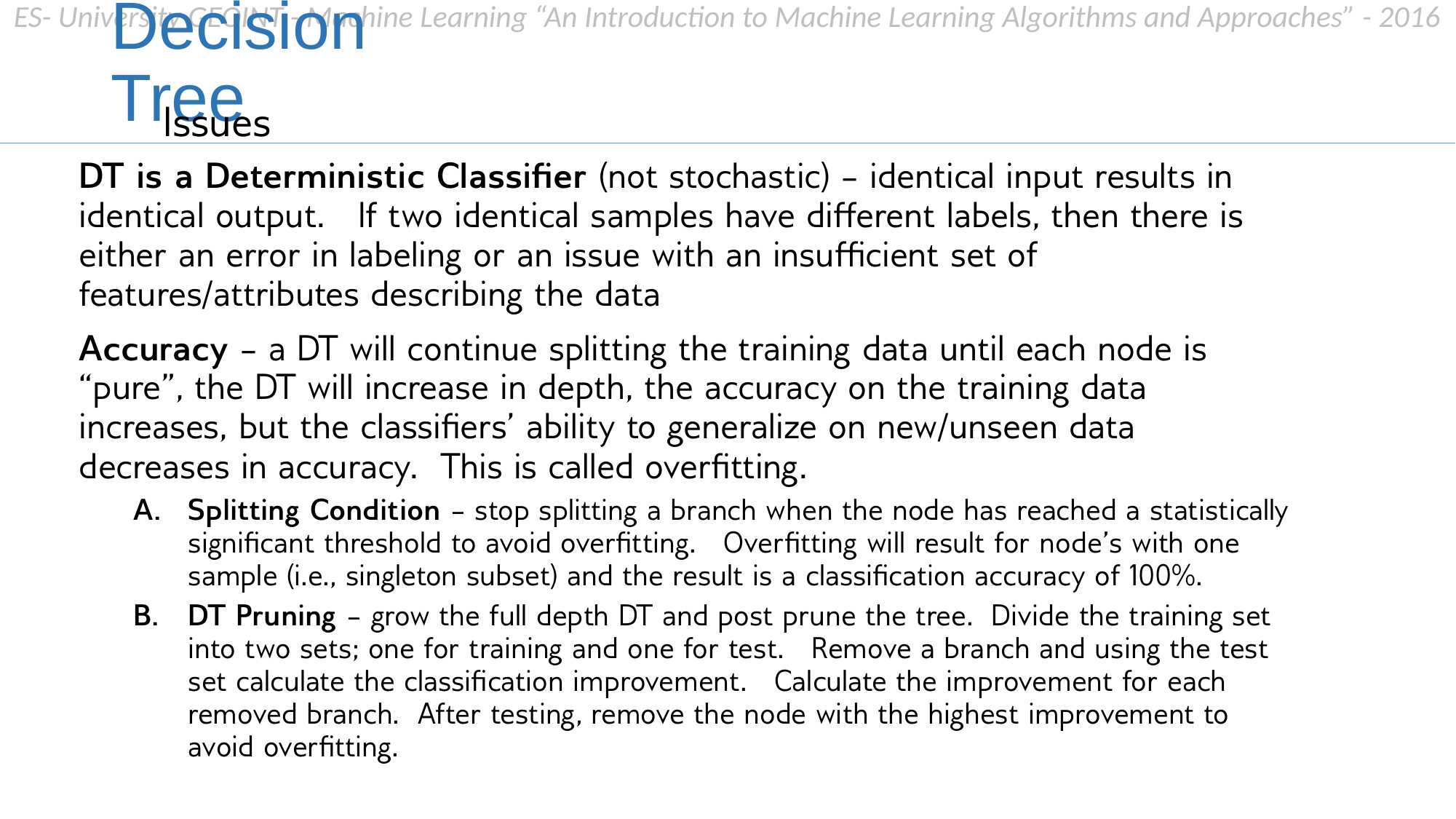

# Decision Tree
Issues
DT is a Deterministic Classifier (not stochastic) – identical input results in identical output.   If two identical samples have different labels, then there is either an error in labeling or an issue with an insufficient set of features/attributes describing the data
Accuracy – a DT will continue splitting the training data until each node is “pure”, the DT will increase in depth, the accuracy on the training data increases, but the classifiers’ ability to generalize on new/unseen data decreases in accuracy.  This is called overfitting.
Splitting Condition – stop splitting a branch when the node has reached a statistically significant threshold to avoid overfitting.   Overfitting will result for node’s with one sample (i.e., singleton subset) and the result is a classification accuracy of 100%.
DT Pruning – grow the full depth DT and post prune the tree.  Divide the training set into two sets; one for training and one for test.   Remove a branch and using the test set calculate the classification improvement.   Calculate the improvement for each removed branch.  After testing, remove the node with the highest improvement to avoid overfitting.